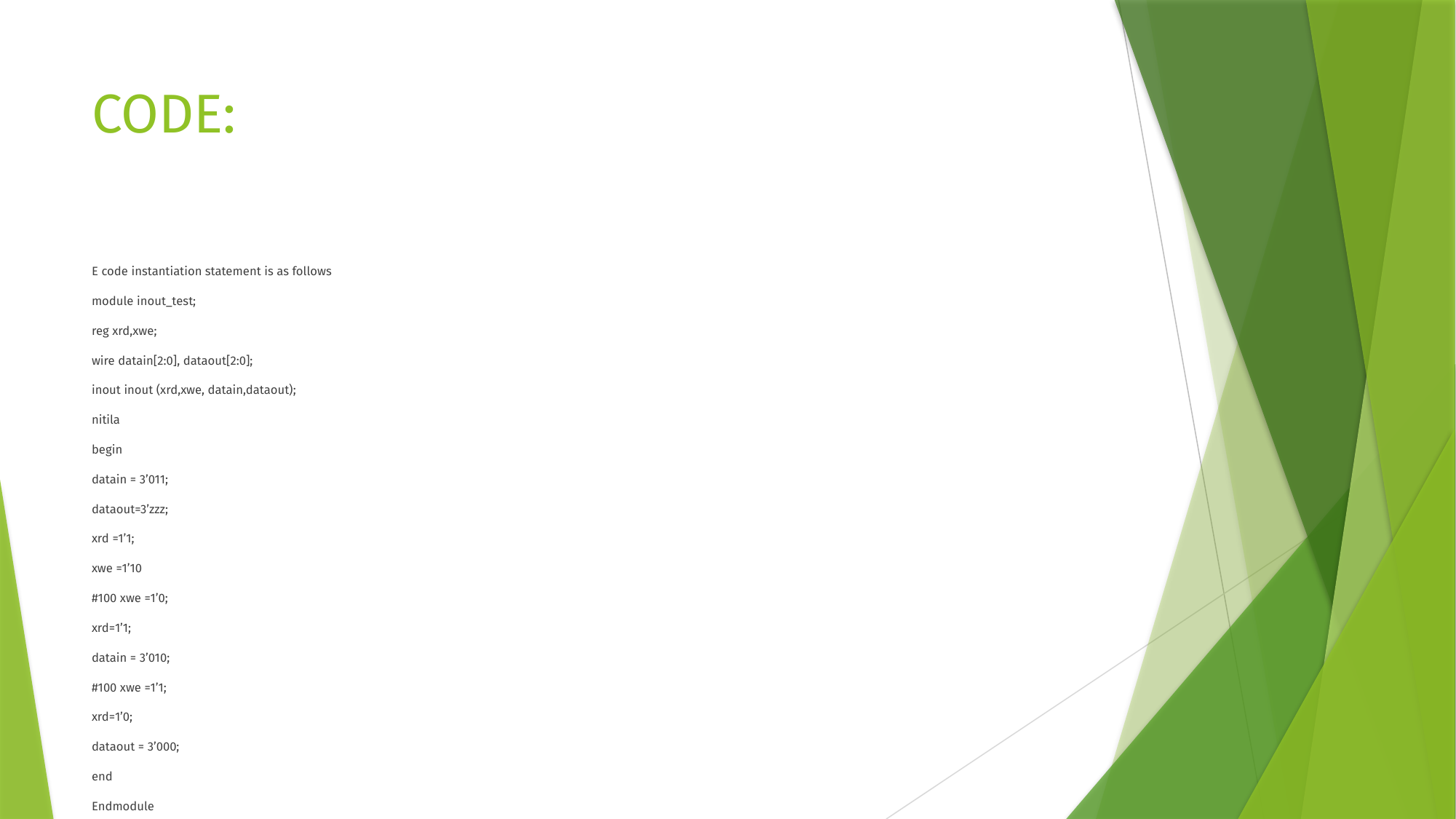

# CODE:
E code instantiation statement is as follows
module inout_test;
reg xrd,xwe;
wire datain[2:0], dataout[2:0];
inout inout (xrd,xwe, datain,dataout);
nitila
begin
datain = 3’011;
dataout=3’zzz;
xrd =1’1;
xwe =1’10
#100 xwe =1’0;
xrd=1’1;
datain = 3’010;
#100 xwe =1’1;
xrd=1’0;
dataout = 3’000;
end
Endmodule